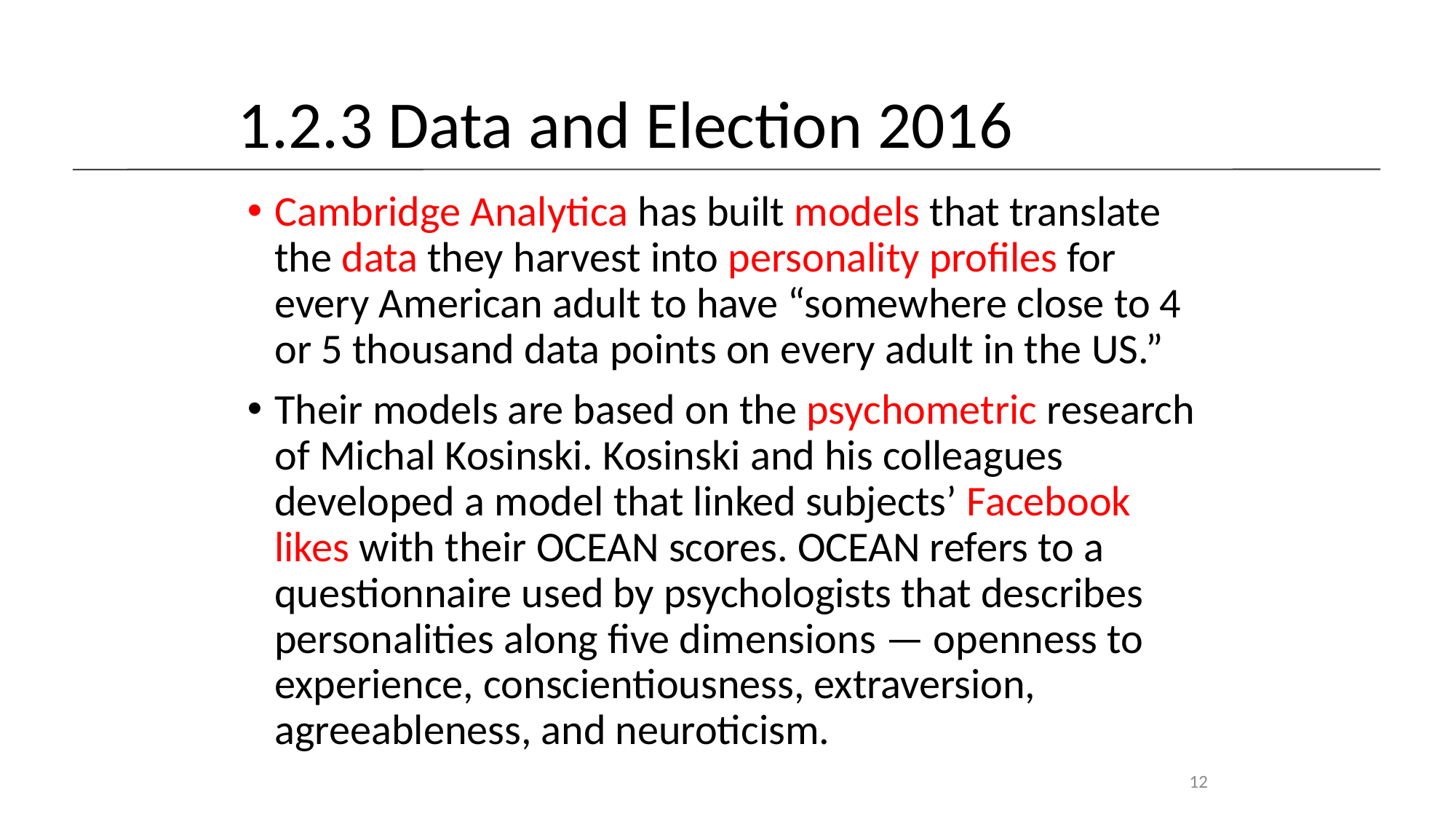

# 1.2.3 Data and Election 2016
Cambridge Analytica has built models that translate the data they harvest into personality profiles for every American adult to have “somewhere close to 4 or 5 thousand data points on every adult in the US.”
Their models are based on the psychometric research of Michal Kosinski. Kosinski and his colleagues developed a model that linked subjects’ Facebook likes with their OCEAN scores. OCEAN refers to a questionnaire used by psychologists that describes personalities along five dimensions — openness to experience, conscientiousness, extraversion, agreeableness, and neuroticism.

12